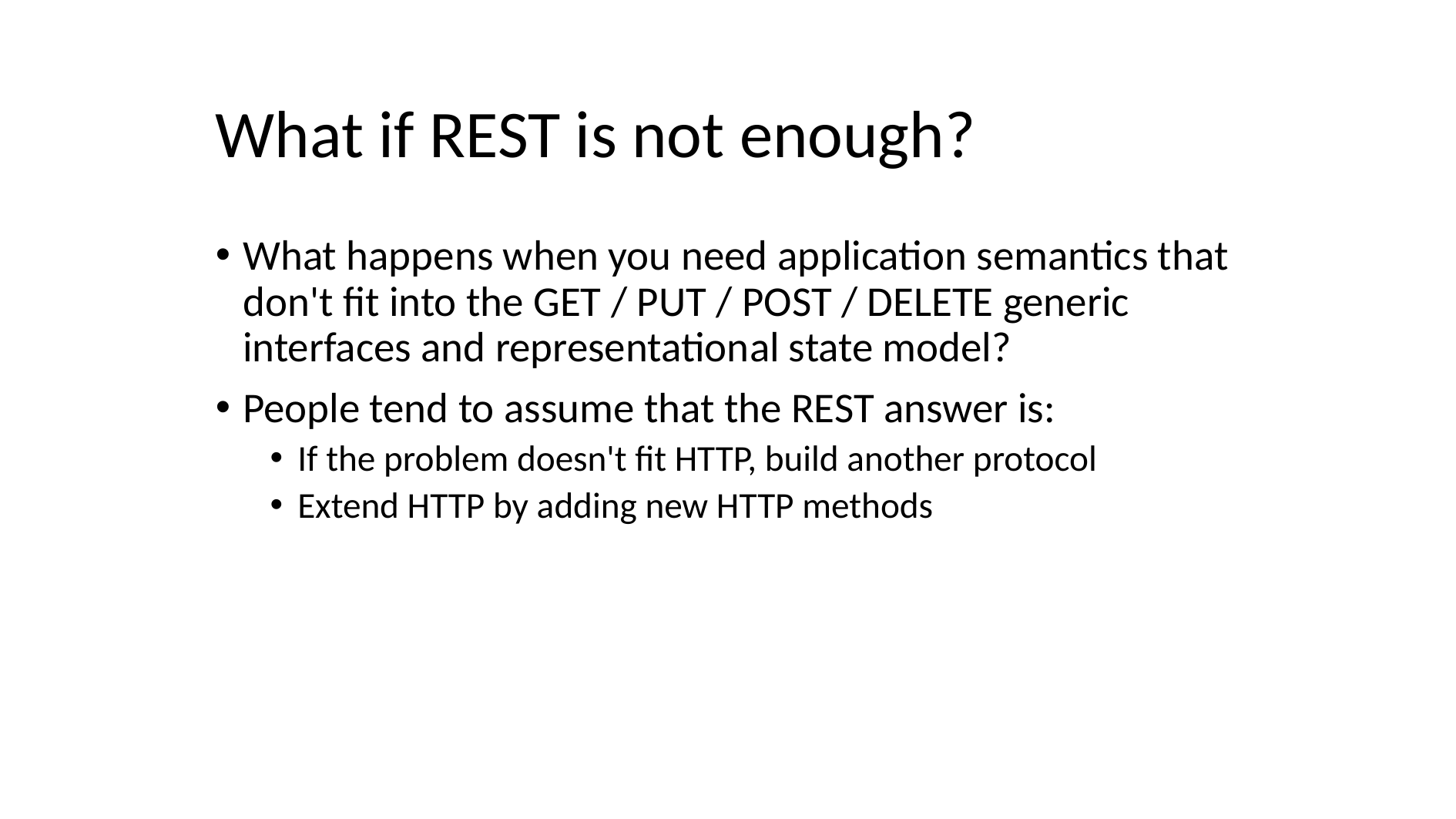

# What if REST is not enough?
What happens when you need application semantics that don't fit into the GET / PUT / POST / DELETE generic interfaces and representational state model?
People tend to assume that the REST answer is:
If the problem doesn't fit HTTP, build another protocol
Extend HTTP by adding new HTTP methods